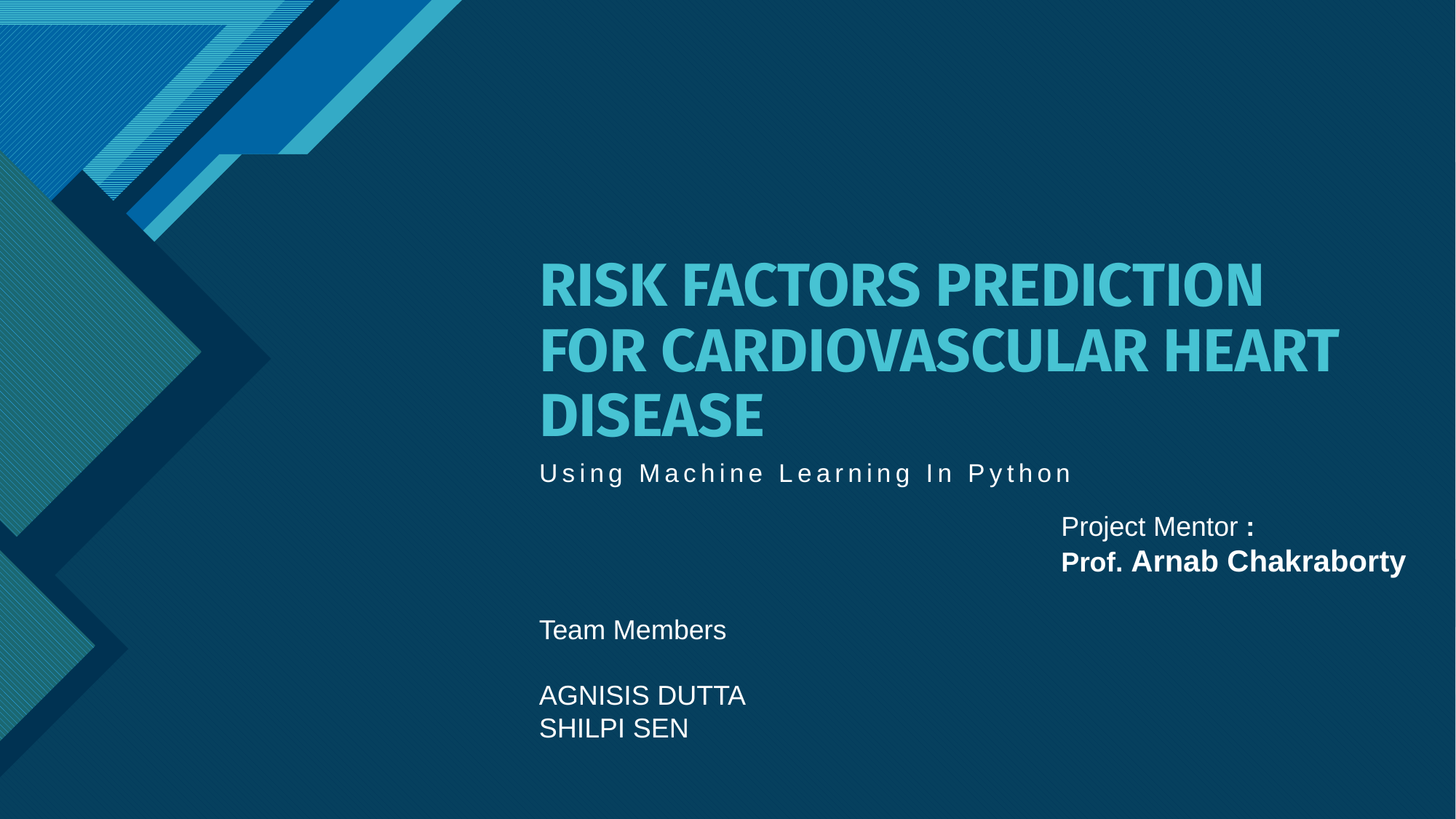

# RISK FACTORS PREDICTION FOR CARDIOVASCULAR HEART DISEASE
Using Machine Learning In Python
Project Mentor :
Prof. Arnab Chakraborty
Team Members

AGNISIS DUTTA
SHILPI SEN